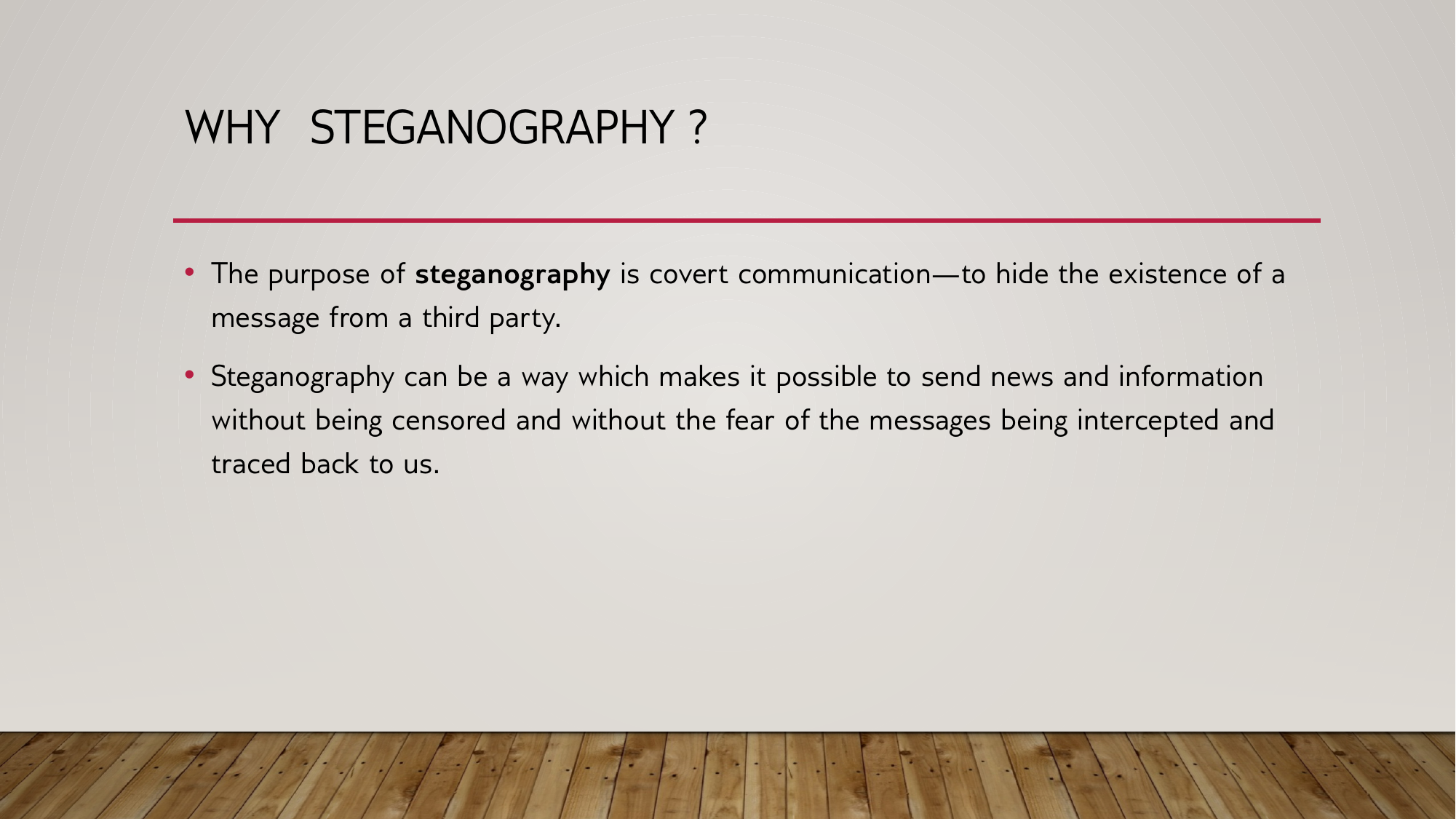

# Why  steganography ?
The purpose of steganography is covert communication—to hide the existence of a message from a third party.
Steganography can be a way which makes it possible to send news and information without being censored and without the fear of the messages being intercepted and traced back to us.